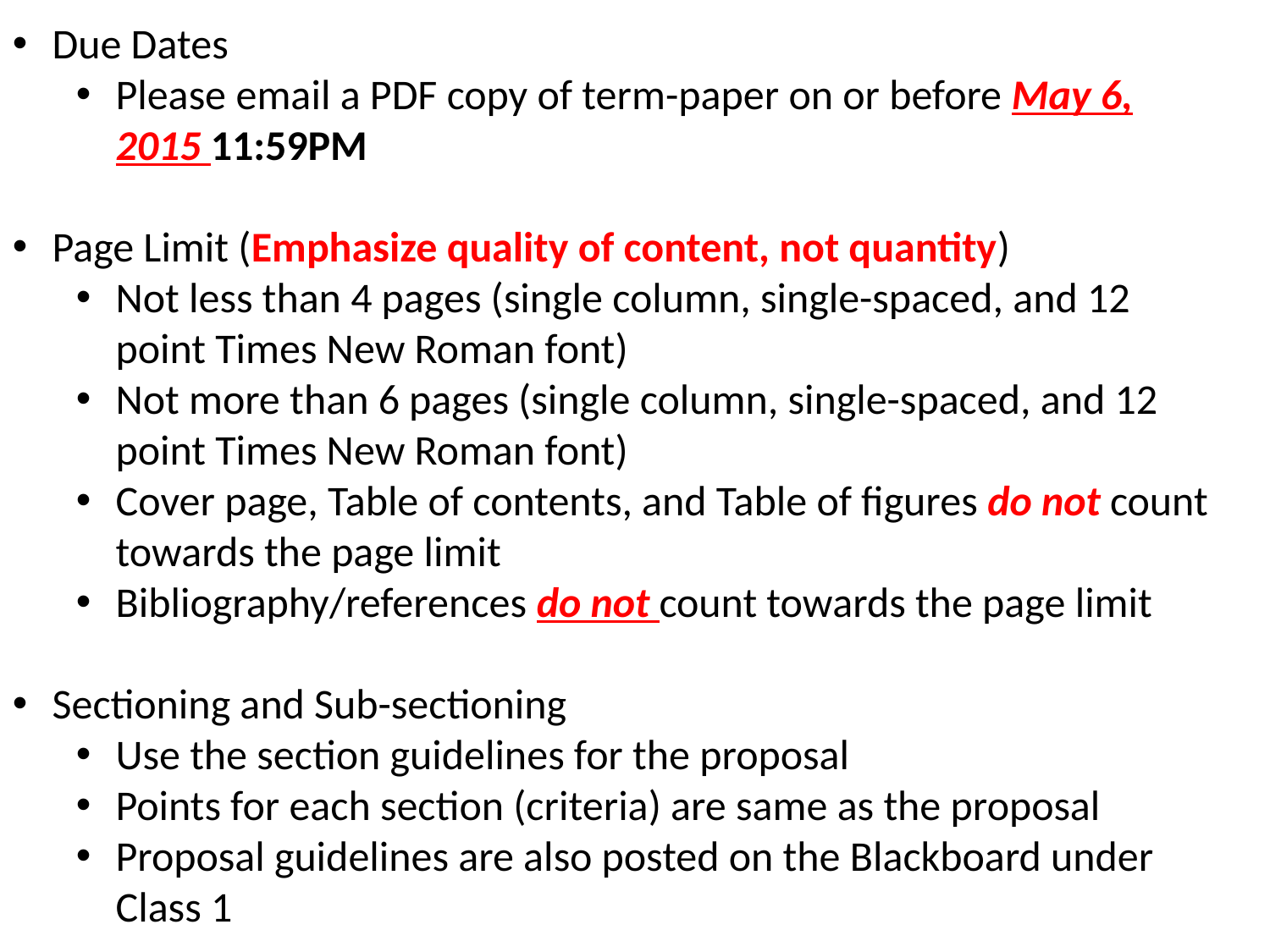

Due Dates
Please email a PDF copy of term-paper on or before May 6, 2015 11:59PM

Page Limit (Emphasize quality of content, not quantity)
Not less than 4 pages (single column, single-spaced, and 12 point Times New Roman font)
Not more than 6 pages (single column, single-spaced, and 12 point Times New Roman font)
Cover page, Table of contents, and Table of figures do not count towards the page limit
Bibliography/references do not count towards the page limit

Sectioning and Sub-sectioning
Use the section guidelines for the proposal
Points for each section (criteria) are same as the proposal
Proposal guidelines are also posted on the Blackboard under Class 1